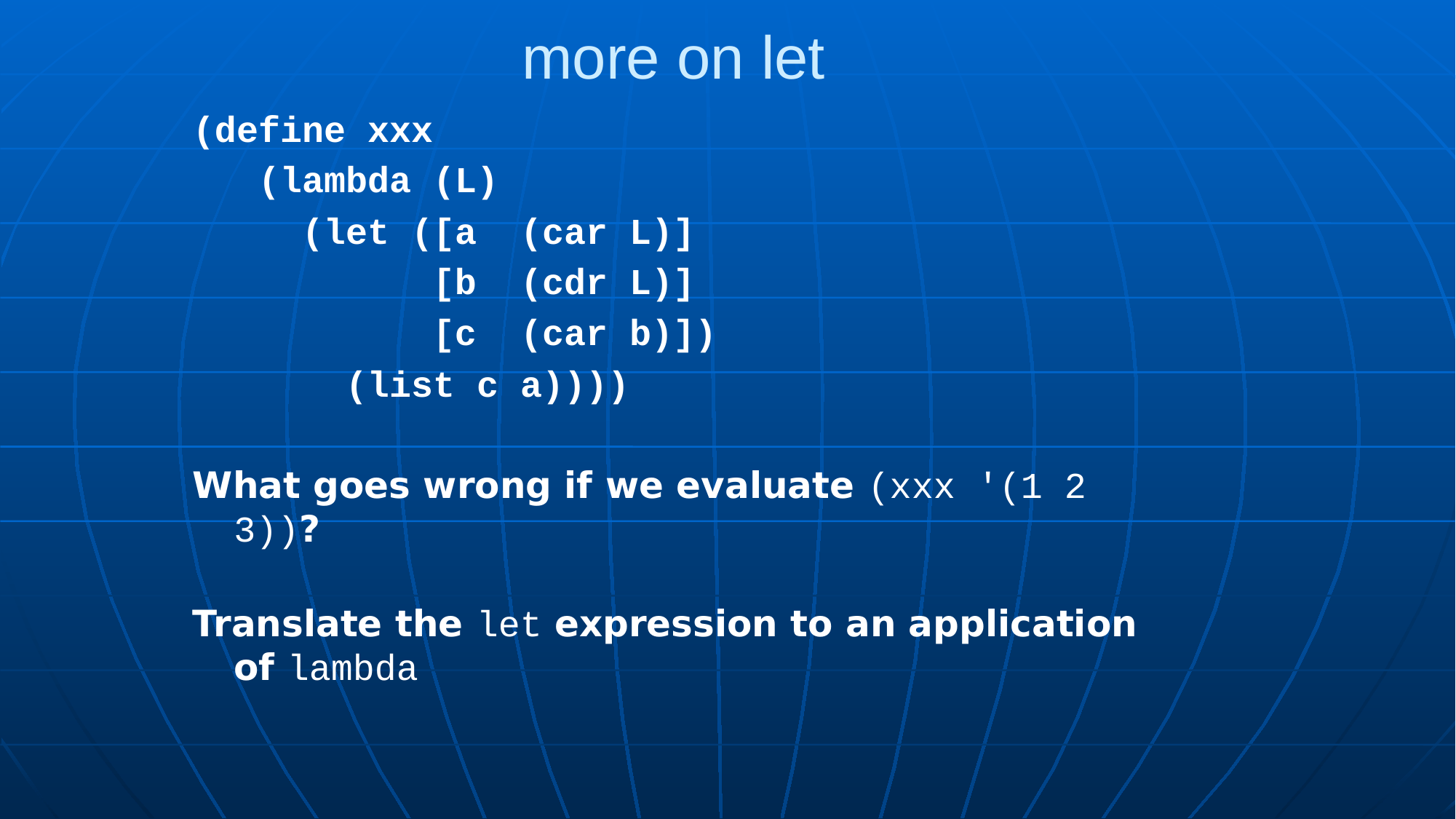

# more on let
(define xxx
   (lambda (L)
     (let ([a  (car L)]
           [b  (cdr L)]
           [c  (car b)])
       (list c a))))

What goes wrong if we evaluate (xxx '(1 2 3))?
Translate the let expression to an application of lambda